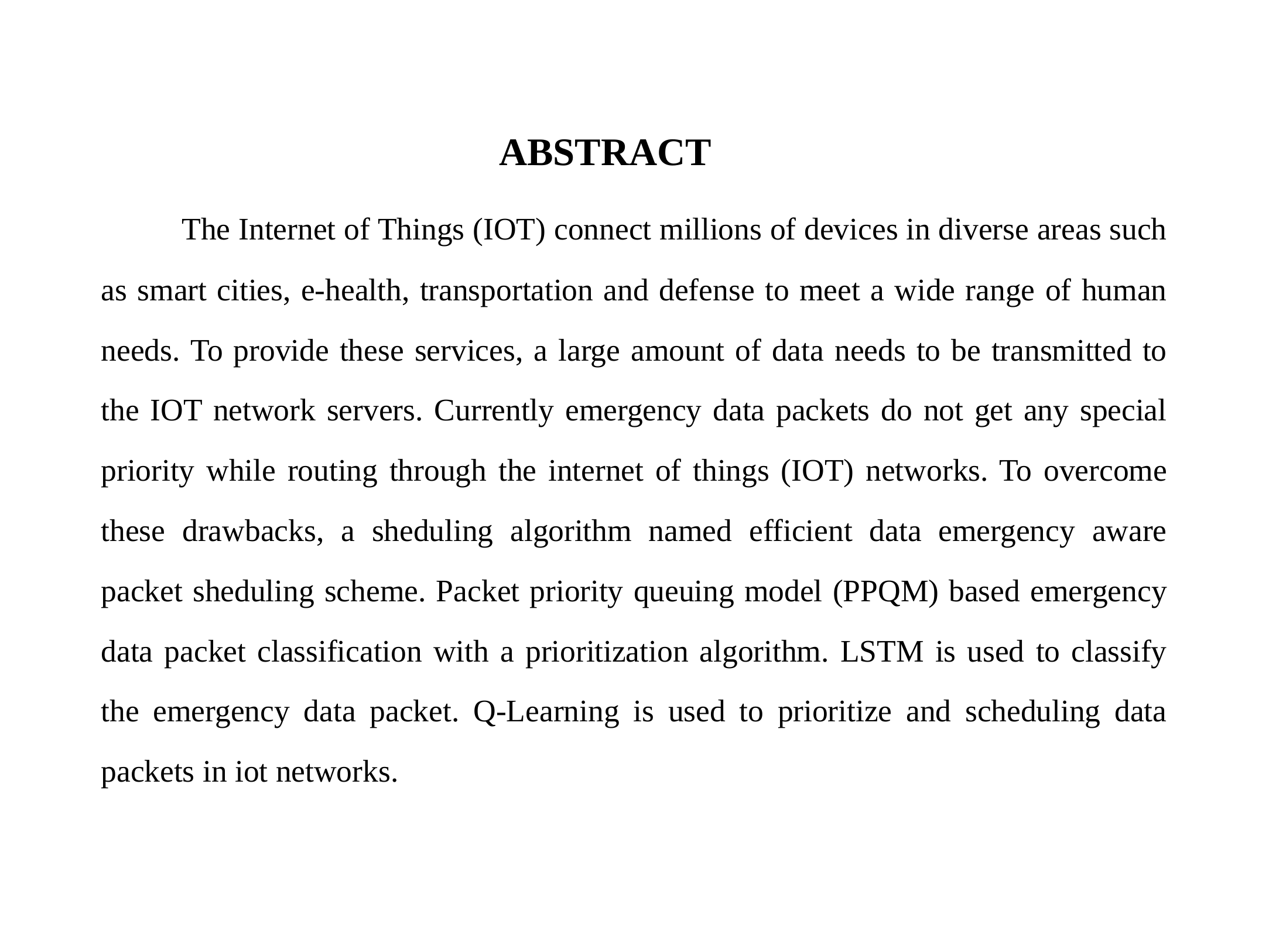

# ABSTRACT
	The Internet of Things (IOT) connect millions of devices in diverse areas such as smart cities, e-health, transportation and defense to meet a wide range of human needs. To provide these services, a large amount of data needs to be transmitted to the IOT network servers. Currently emergency data packets do not get any special priority while routing through the internet of things (IOT) networks. To overcome these drawbacks, a sheduling algorithm named efficient data emergency aware packet sheduling scheme. Packet priority queuing model (PPQM) based emergency data packet classification with a prioritization algorithm. LSTM is used to classify the emergency data packet. Q-Learning is used to prioritize and scheduling data packets in iot networks.